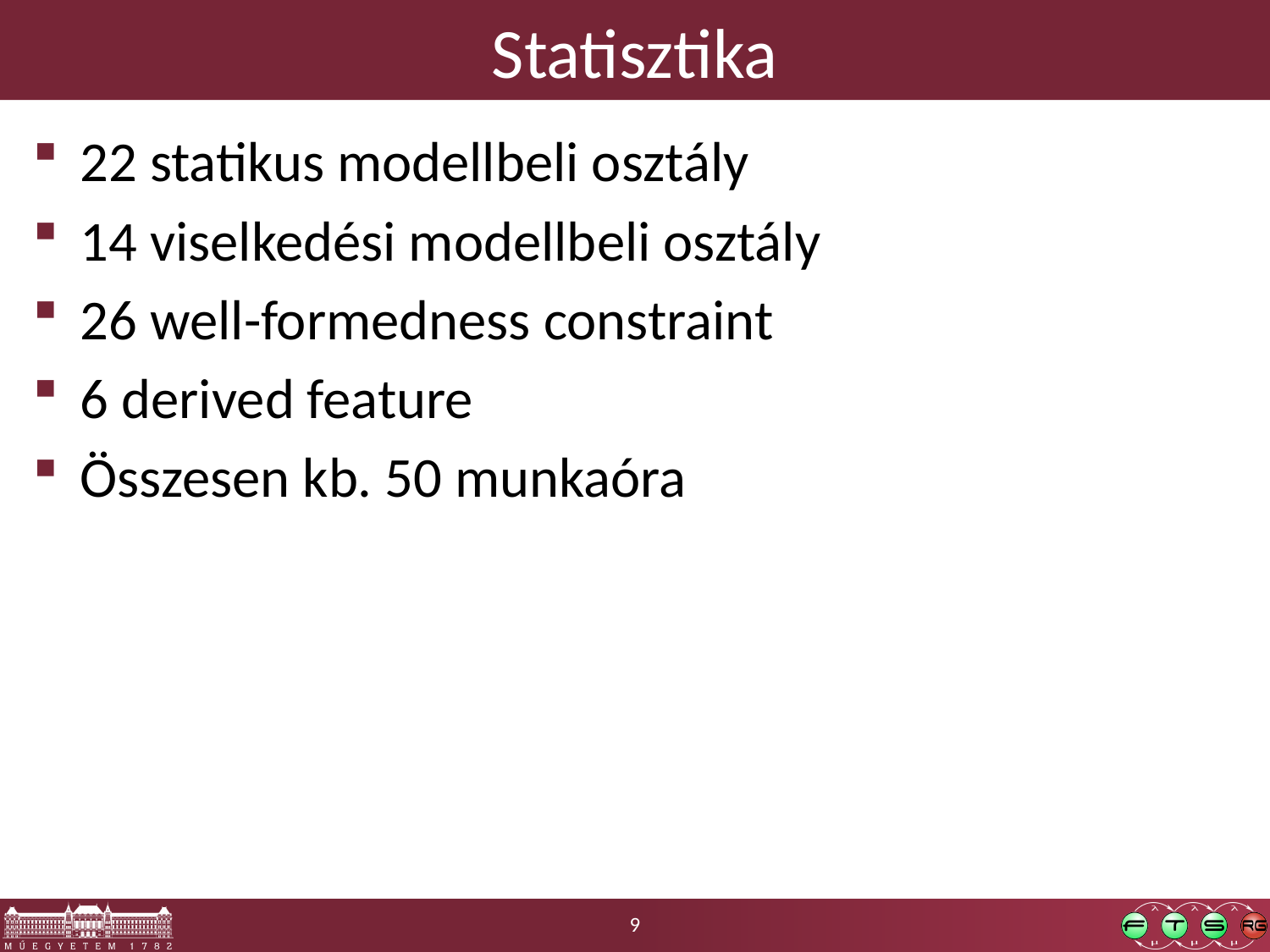

# Statisztika
22 statikus modellbeli osztály
14 viselkedési modellbeli osztály
26 well-formedness constraint
6 derived feature
Összesen kb. 50 munkaóra
9